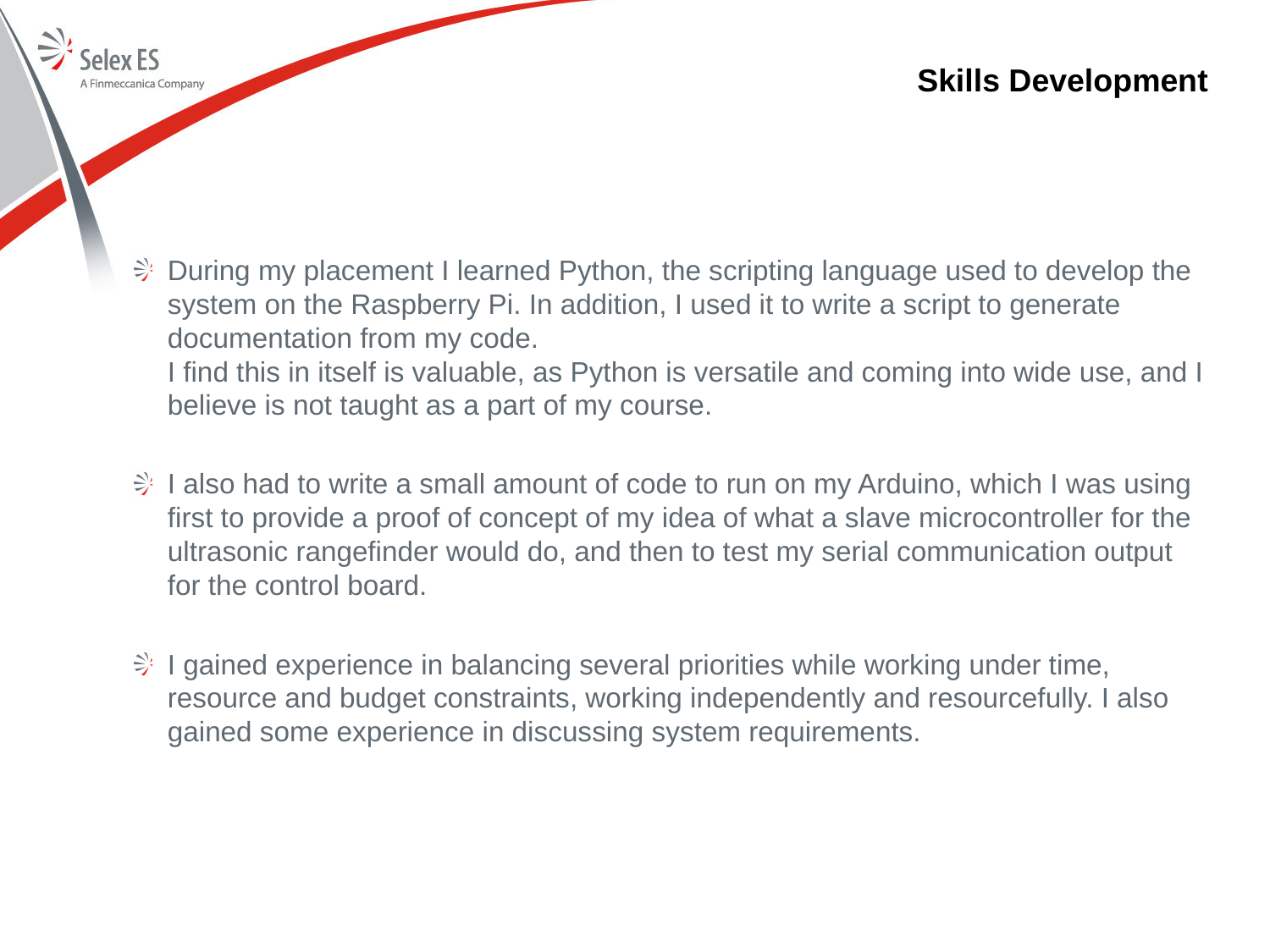

# Skills Development
During my placement I learned Python, the scripting language used to develop the system on the Raspberry Pi. In addition, I used it to write a script to generate documentation from my code.
I find this in itself is valuable, as Python is versatile and coming into wide use, and I believe is not taught as a part of my course.

I also had to write a small amount of code to run on my Arduino, which I was using first to provide a proof of concept of my idea of what a slave microcontroller for the ultrasonic rangefinder would do, and then to test my serial communication output for the control board.

I gained experience in balancing several priorities while working under time, resource and budget constraints, working independently and resourcefully. I also gained some experience in discussing system requirements.